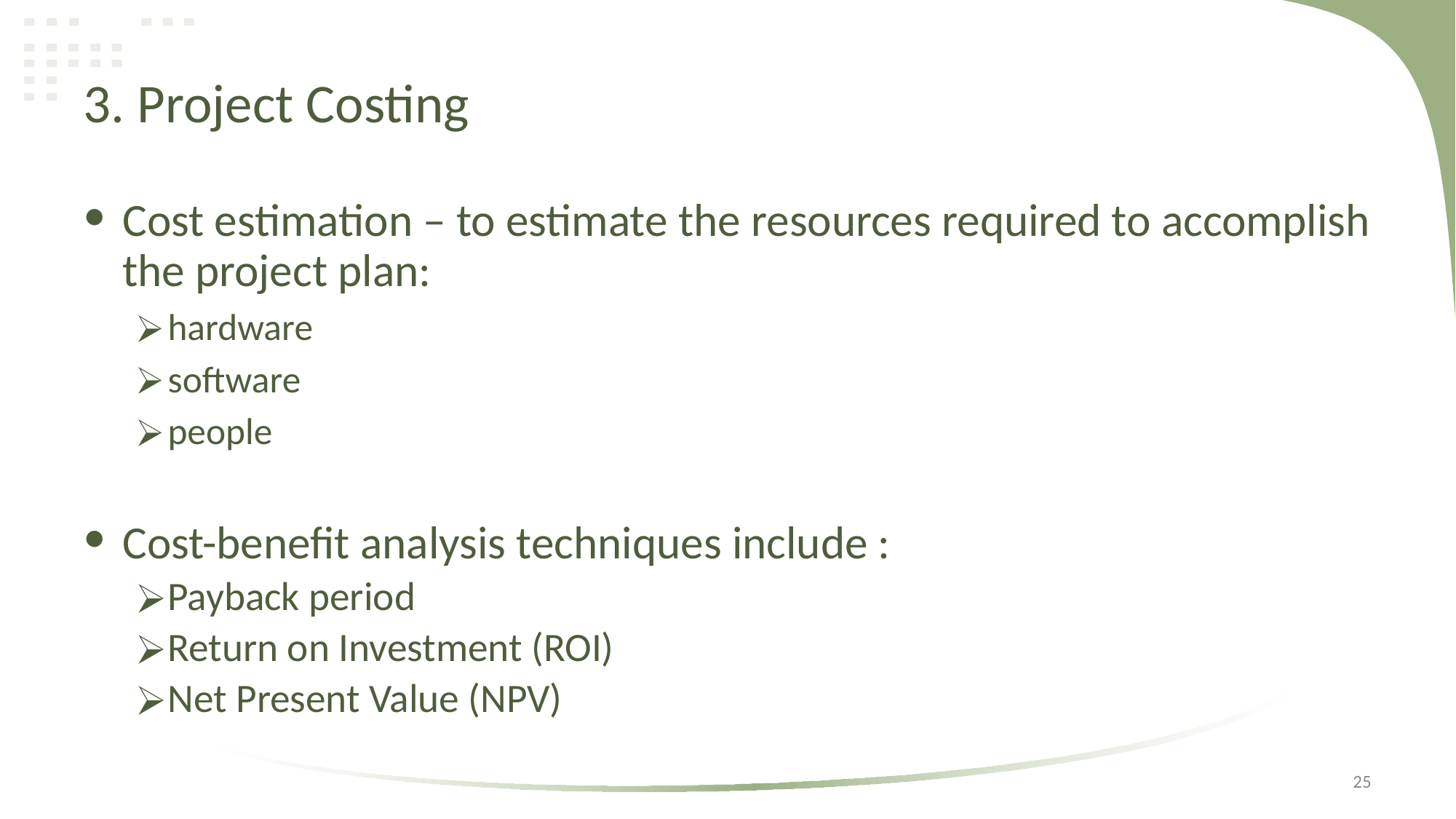

# 3. Project Costing
Cost estimation – to estimate the resources required to accomplish the project plan:
hardware
software
people

Cost-benefit analysis techniques include :
Payback period
Return on Investment (ROI)
Net Present Value (NPV)
25